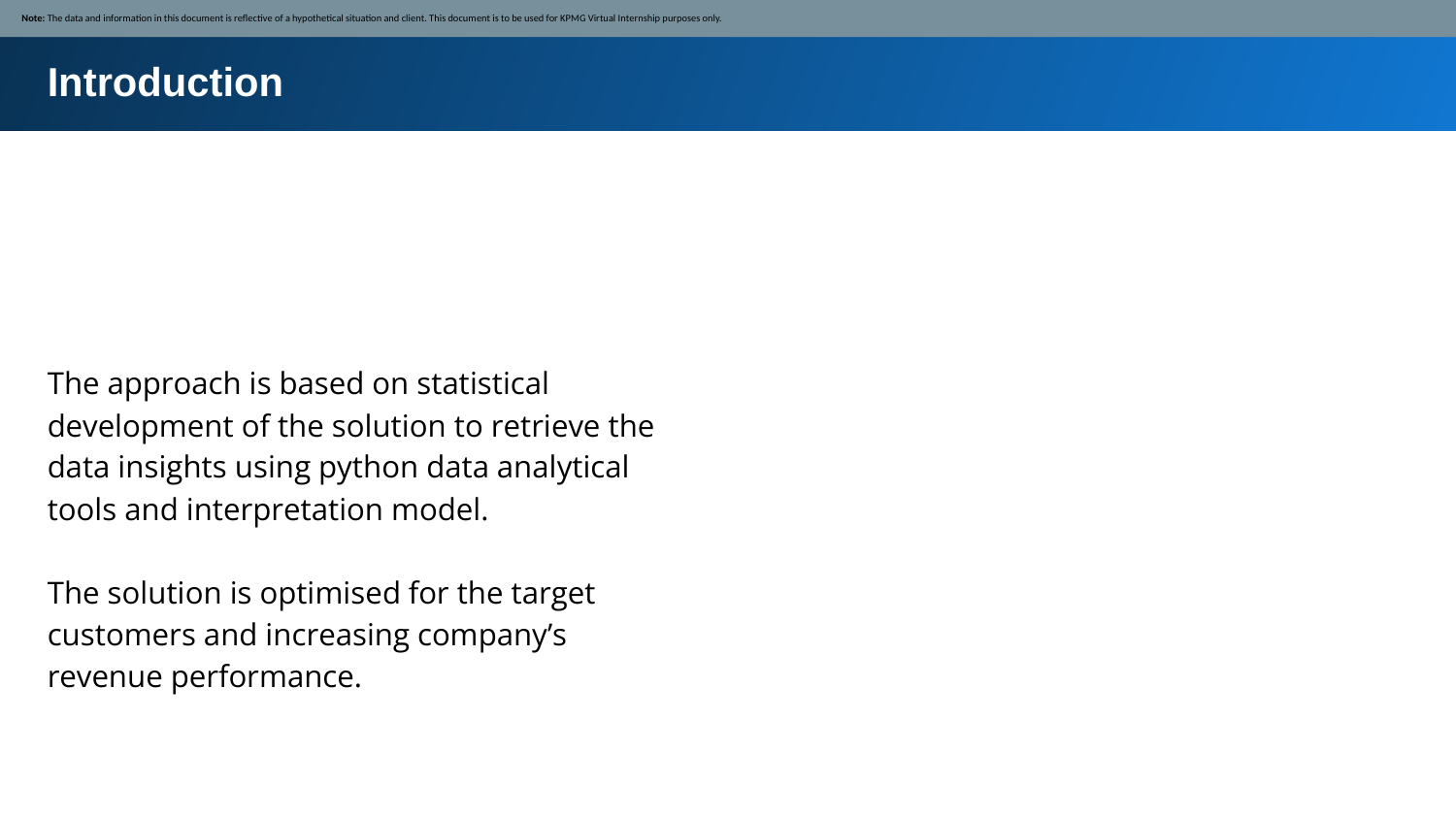

Note: The data and information in this document is reflective of a hypothetical situation and client. This document is to be used for KPMG Virtual Internship purposes only.
Introduction

The approach is based on statistical development of the solution to retrieve the data insights using python data analytical tools and interpretation model.

The solution is optimised for the target customers and increasing company’s revenue performance.